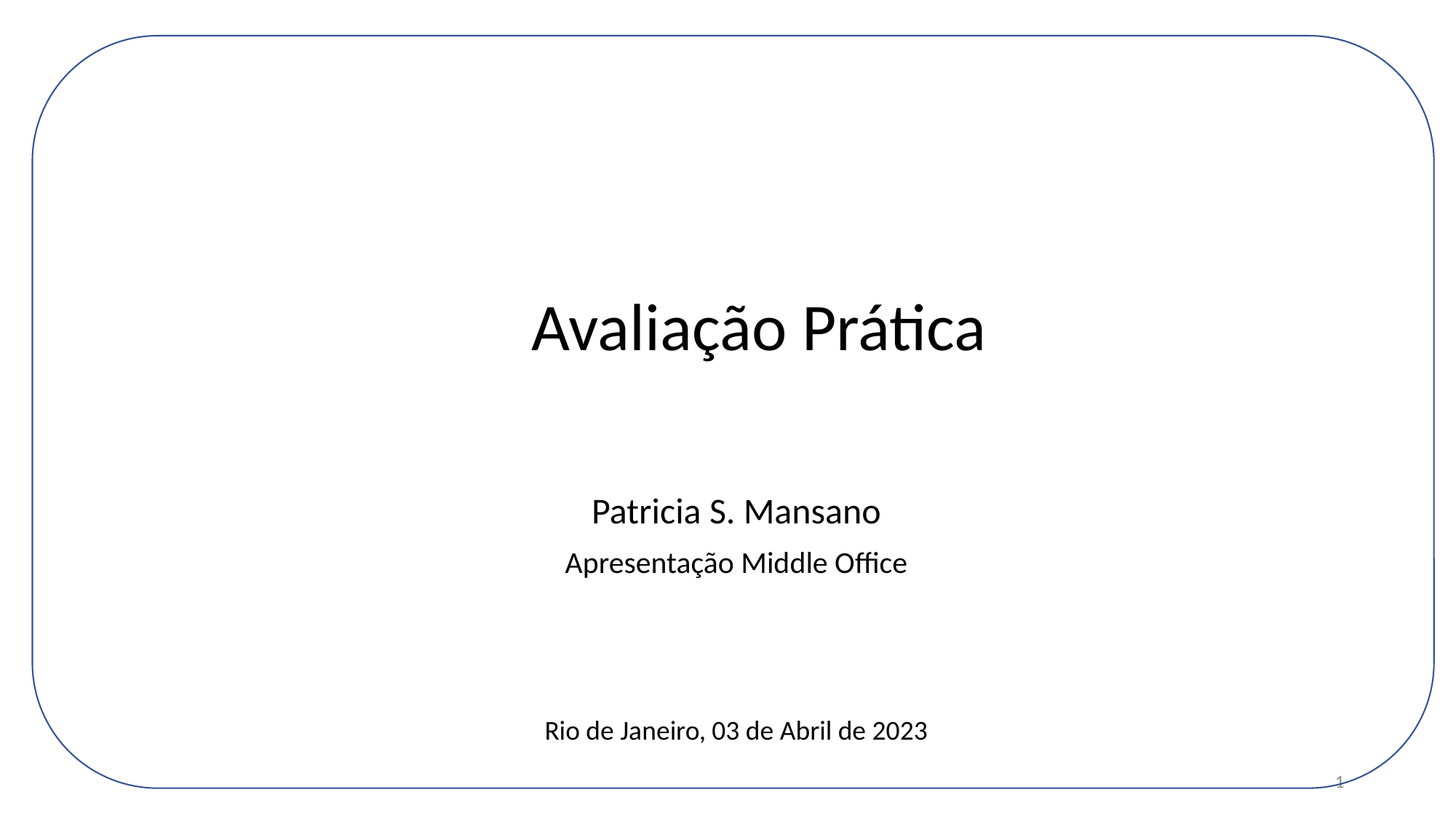

# Avaliação Prática
Patricia S. Mansano
Apresentação Middle Office
Rio de Janeiro, 03 de Abril de 2023
1